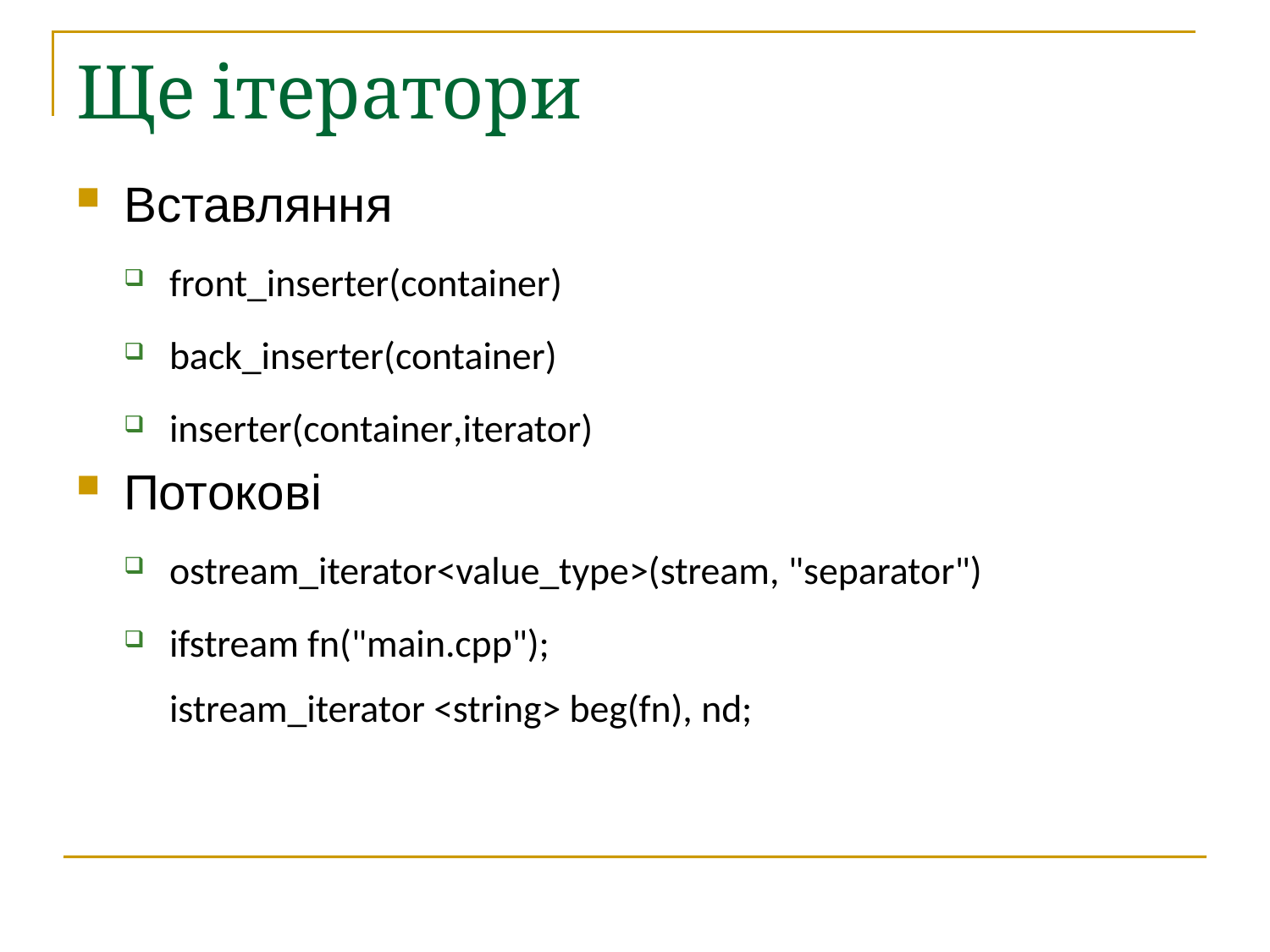

# Ще ітератори
Вставляння
front_inserter(container)
back_inserter(container)
inserter(container,iterator)
Потокові
ostream_iterator<value_type>(stream, "separator")
ifstream fn("main.cpp");
istream_iterator <string> beg(fn), nd;